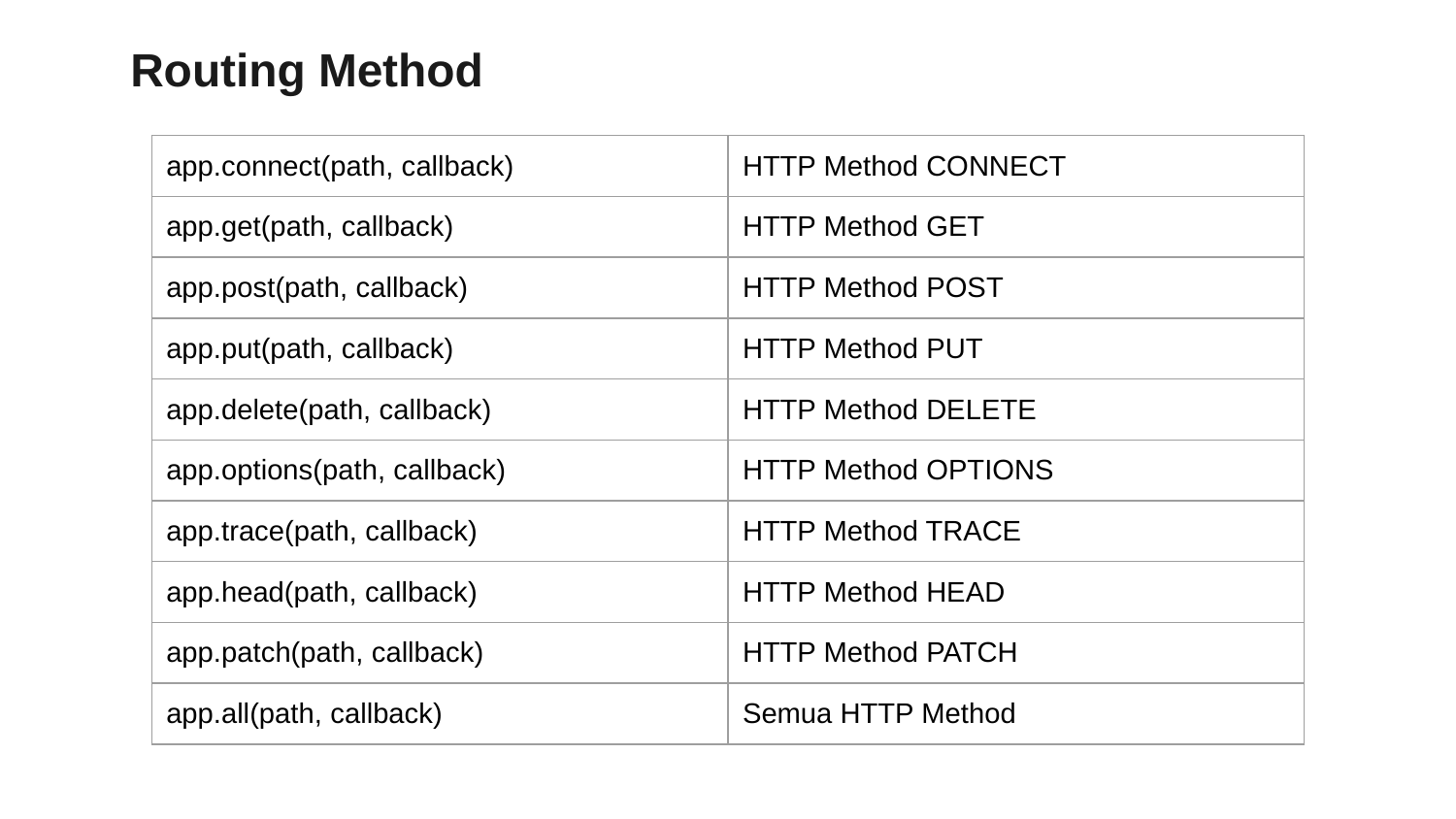

Routing Method
| app.connect(path, callback) | HTTP Method CONNECT |
| --- | --- |
| app.get(path, callback) | HTTP Method GET |
| app.post(path, callback) | HTTP Method POST |
| app.put(path, callback) | HTTP Method PUT |
| app.delete(path, callback) | HTTP Method DELETE |
| app.options(path, callback) | HTTP Method OPTIONS |
| app.trace(path, callback) | HTTP Method TRACE |
| app.head(path, callback) | HTTP Method HEAD |
| app.patch(path, callback) | HTTP Method PATCH |
| app.all(path, callback) | Semua HTTP Method |